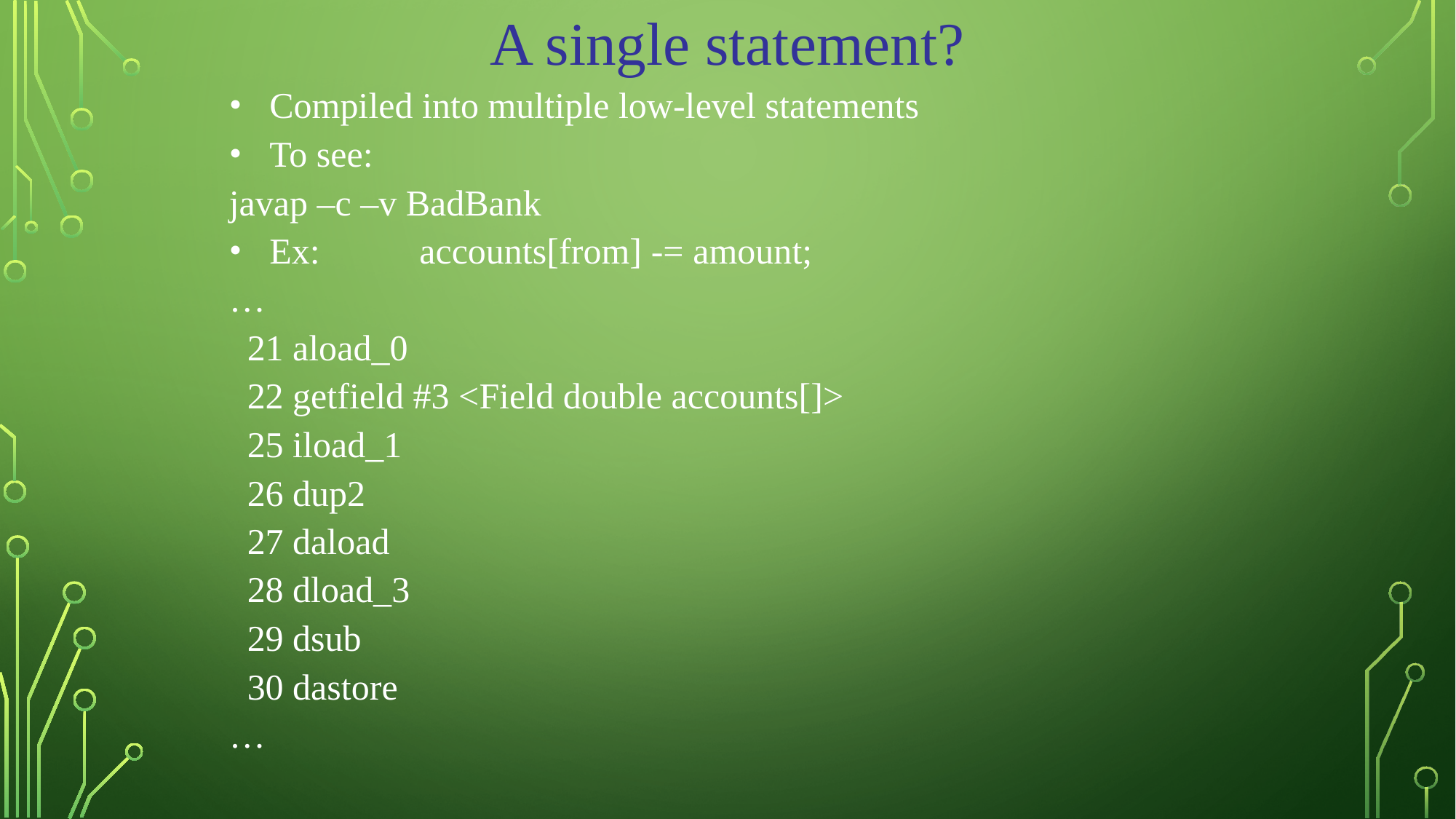

A single statement?
Compiled into multiple low-level statements
To see:
javap –c –v BadBank
Ex: 		accounts[from] -= amount;
…
  21 aload_0
  22 getfield #3 <Field double accounts[]>
  25 iload_1
  26 dup2
  27 daload
  28 dload_3
  29 dsub
  30 dastore
…